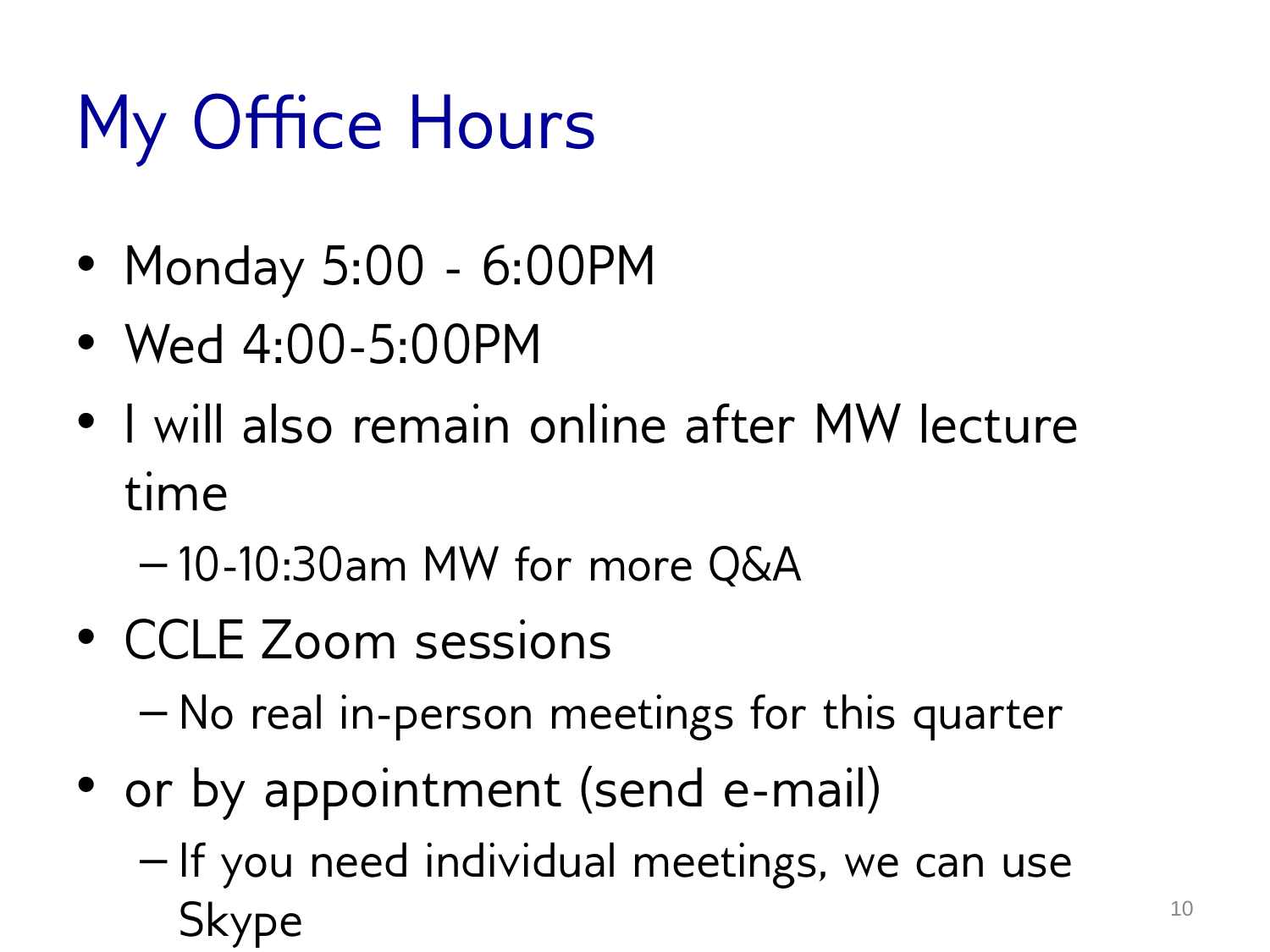

# My Office Hours
Monday 5:00 - 6:00PM
Wed 4:00-5:00PM
I will also remain online after MW lecture time
10-10:30am MW for more Q&A
CCLE Zoom sessions
No real in-person meetings for this quarter
or by appointment (send e-mail)
If you need individual meetings, we can use Skype

10